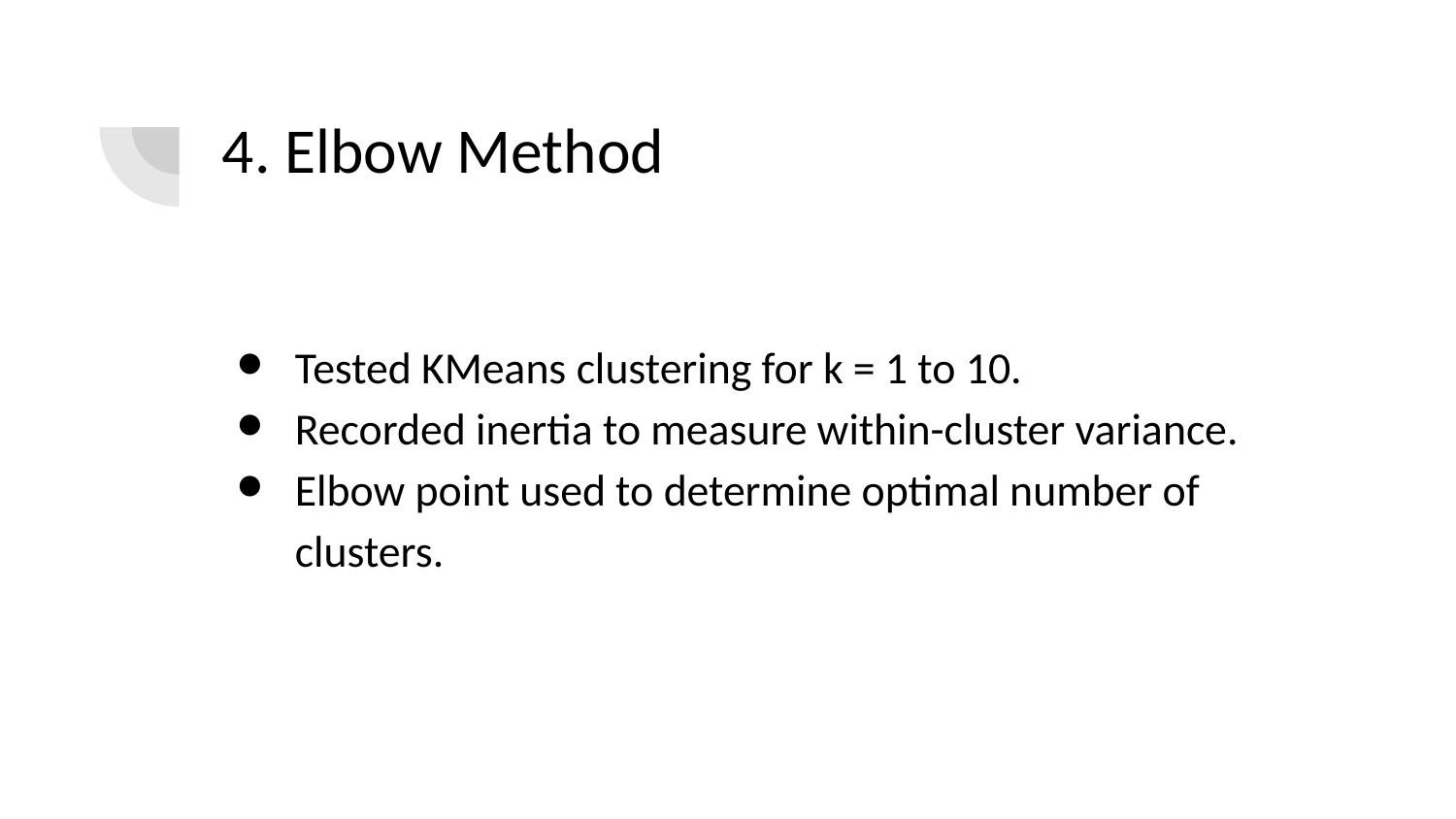

# 4. Elbow Method
Tested KMeans clustering for k = 1 to 10.
Recorded inertia to measure within-cluster variance.
Elbow point used to determine optimal number of clusters.